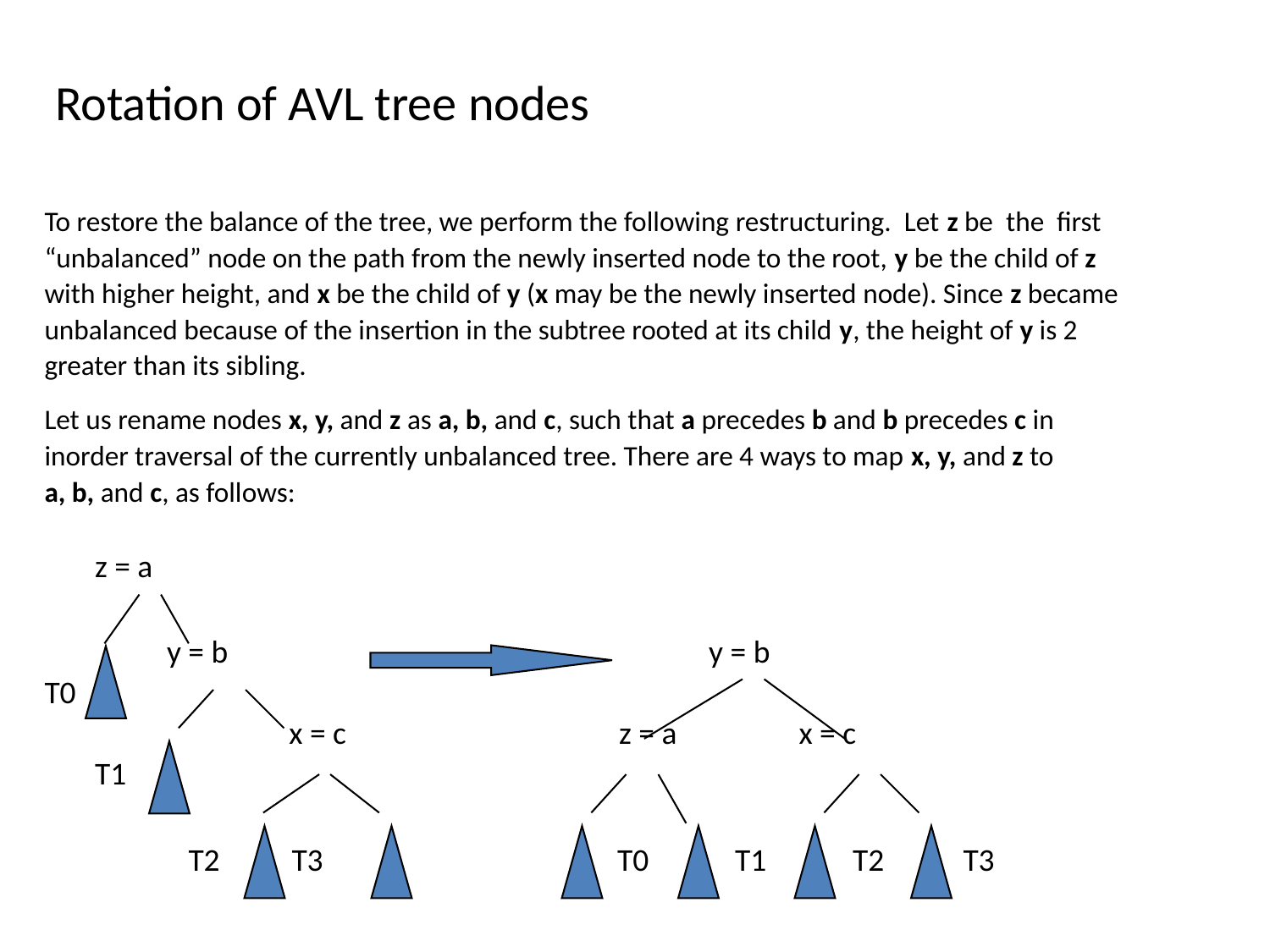

# Rotation of AVL tree nodes
To restore the balance of the tree, we perform the following restructuring.  Let z be  the  first
“unbalanced” node on the path from the newly inserted node to the root, y be the child of z
with higher height, and x be the child of y (x may be the newly inserted node). Since z became
unbalanced because of the insertion in the subtree rooted at its child y, the height of y is 2
greater than its sibling.

Let us rename nodes x, y, and z as a, b, and c, such that a precedes b and b precedes c in
inorder traversal of the currently unbalanced tree. There are 4 ways to map x, y, and z to
a, b, and c, as follows:

       z = a

                 y = b                                                                   y = b
T0
                                  x = c                                      z = a                 x = c
       T1

                    T2          T3                                         T0            T1            T2           T3